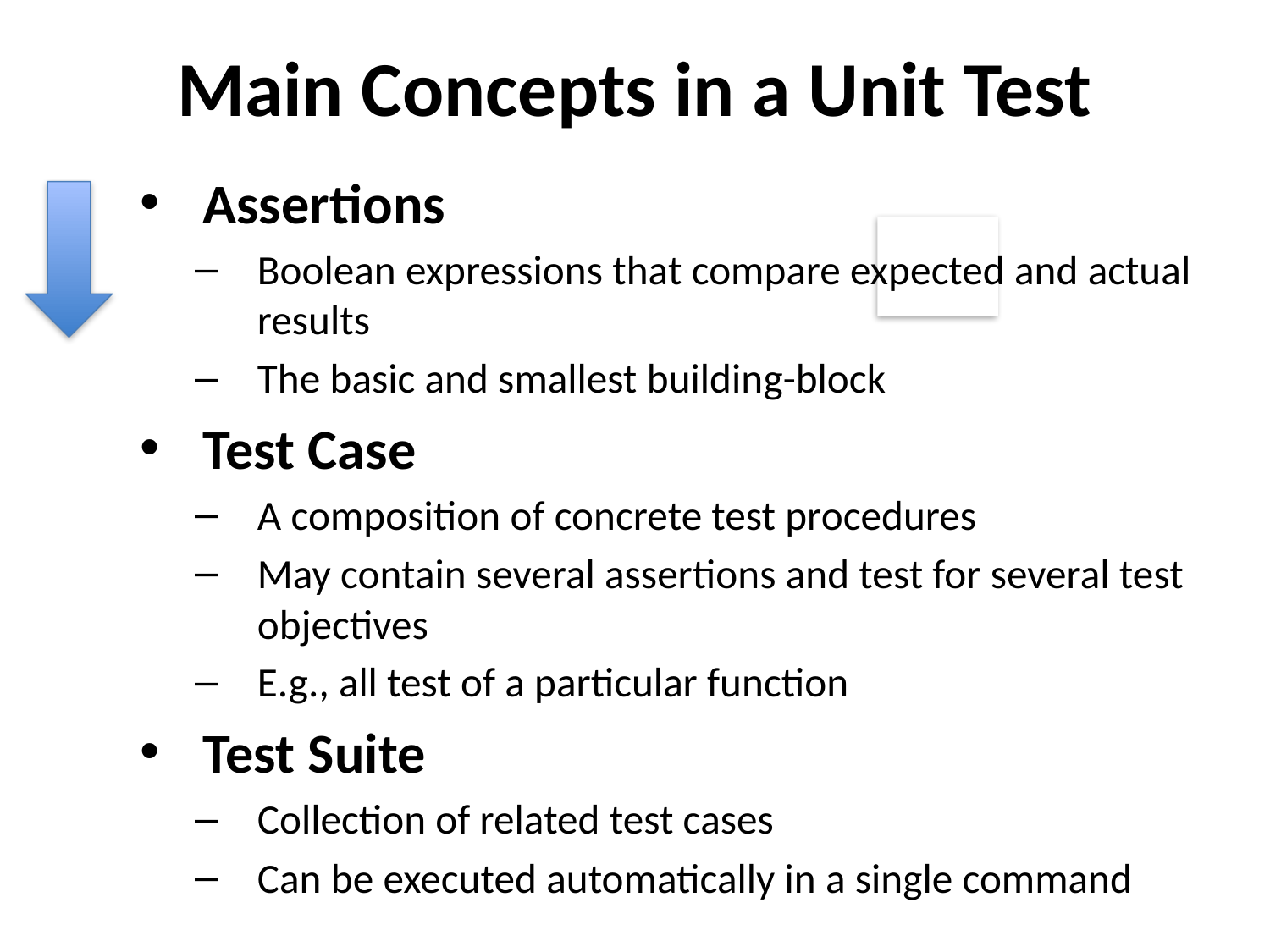

Main Concepts in a Unit Test
Assertions
Boolean expressions that compare expected and actual results
The basic and smallest building-block
Test Case
A composition of concrete test procedures
May contain several assertions and test for several test objectives
E.g., all test of a particular function
Test Suite
Collection of related test cases
Can be executed automatically in a single command